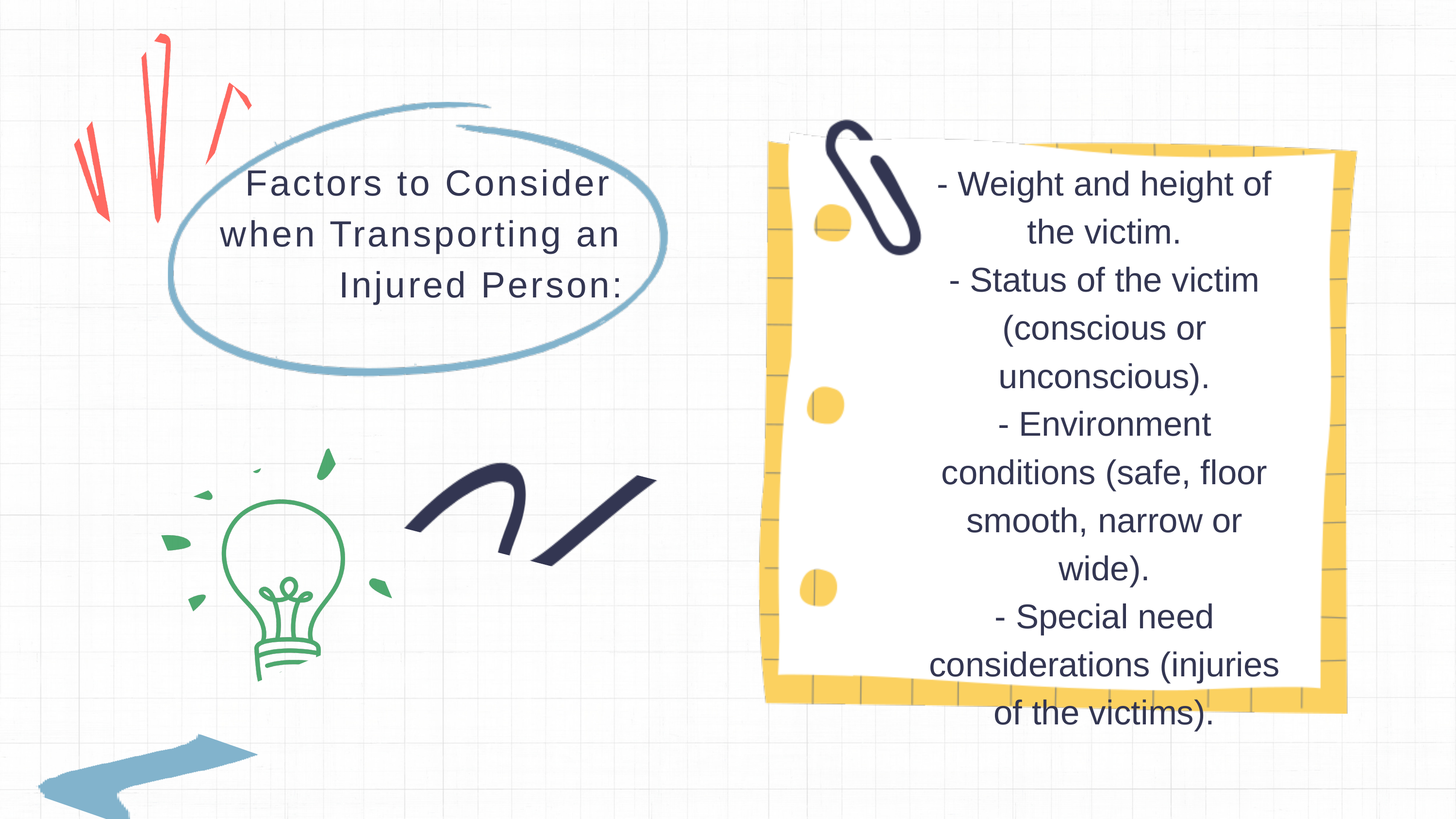

Factors to Consider
when Transporting an Injured Person:
- Weight and height of the victim.
- Status of the victim (conscious or unconscious).
- Environment conditions (safe, floor smooth, narrow or wide).
- Special need considerations (injuries of the victims).